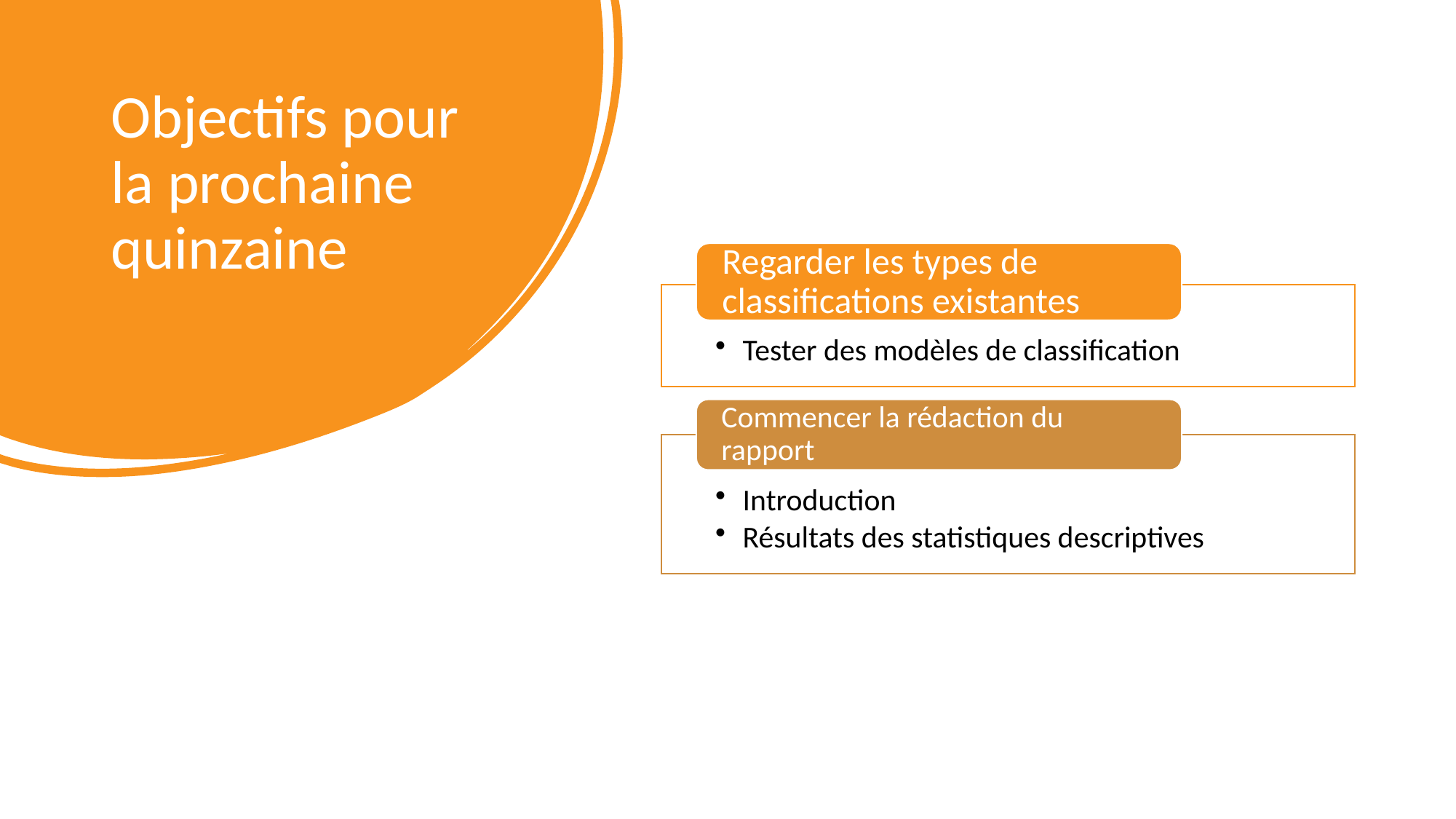

Tester des modèles de classification
Regarder les types de classifications existantes
Introduction
Résultats des statistiques descriptives
Commencer la rédaction du rapport
# Objectifs pour la prochaine quinzaine